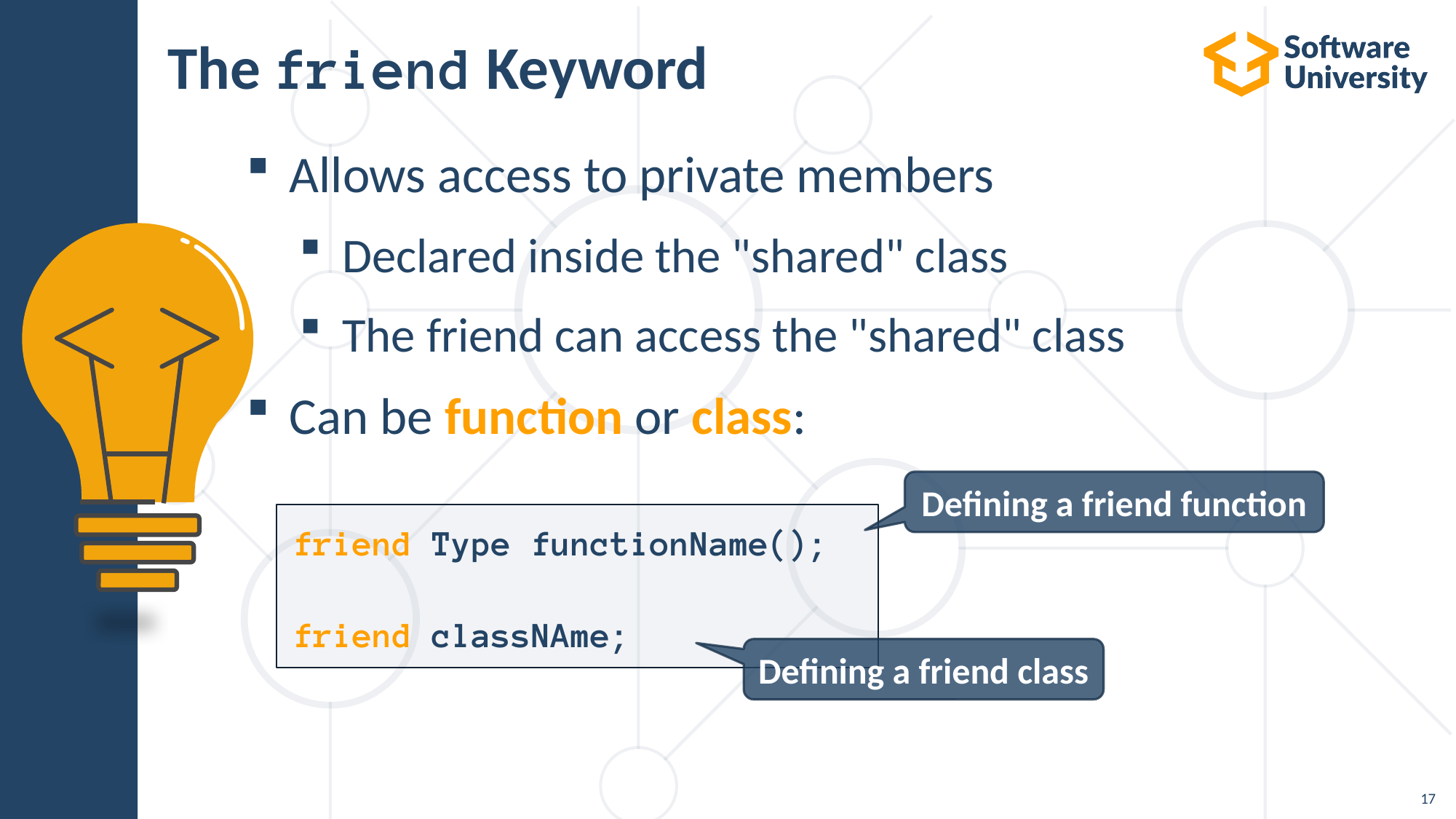

# The friend Keyword
Allows access to private members
Declared inside the "shared" class
The friend can access the "shared" class
Can be function or class:
Defining a friend function
friend Type functionName();

friend classNAme;
Defining a friend class
17